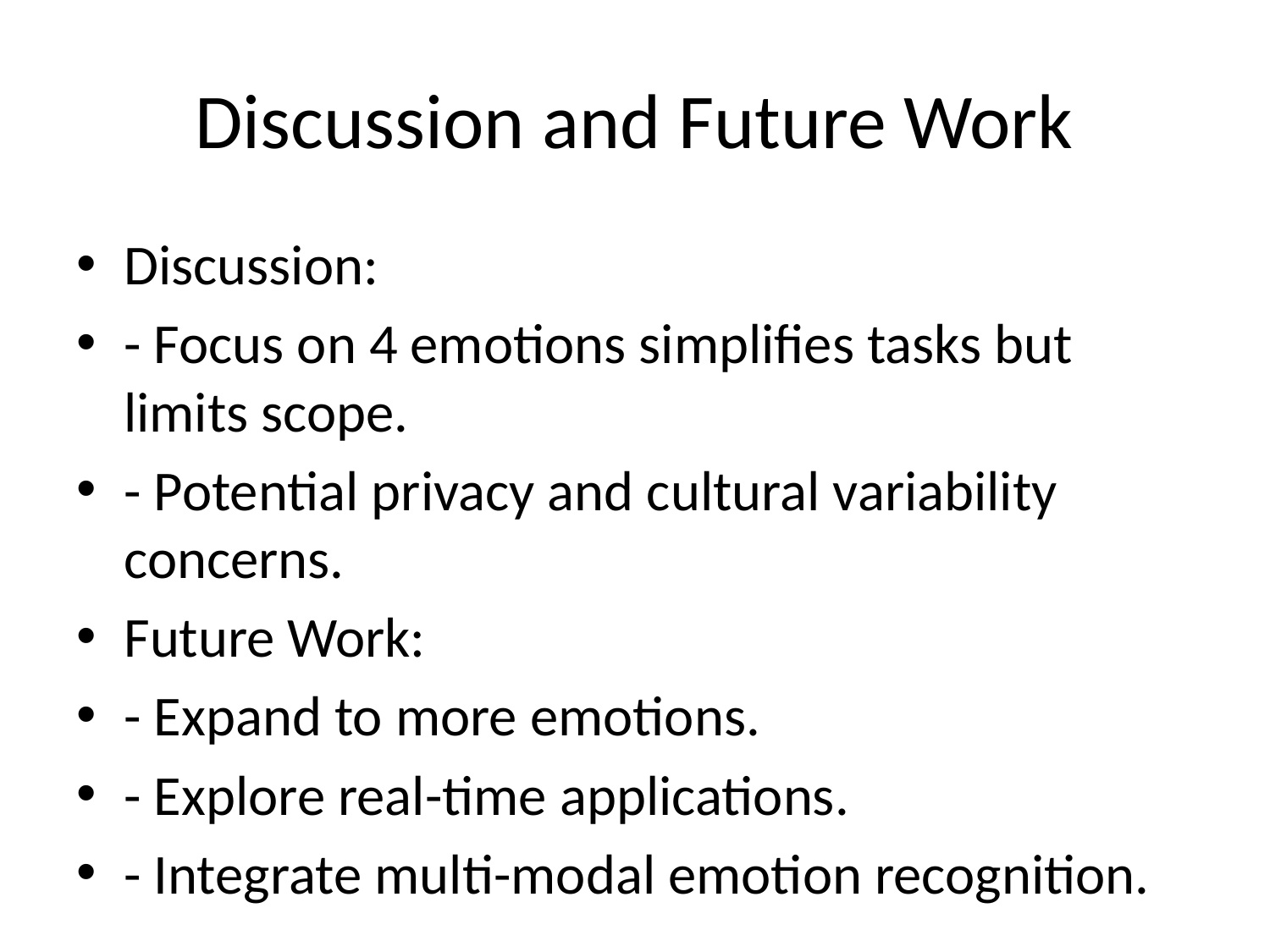

# Discussion and Future Work
Discussion:
- Focus on 4 emotions simplifies tasks but limits scope.
- Potential privacy and cultural variability concerns.
Future Work:
- Expand to more emotions.
- Explore real-time applications.
- Integrate multi-modal emotion recognition.